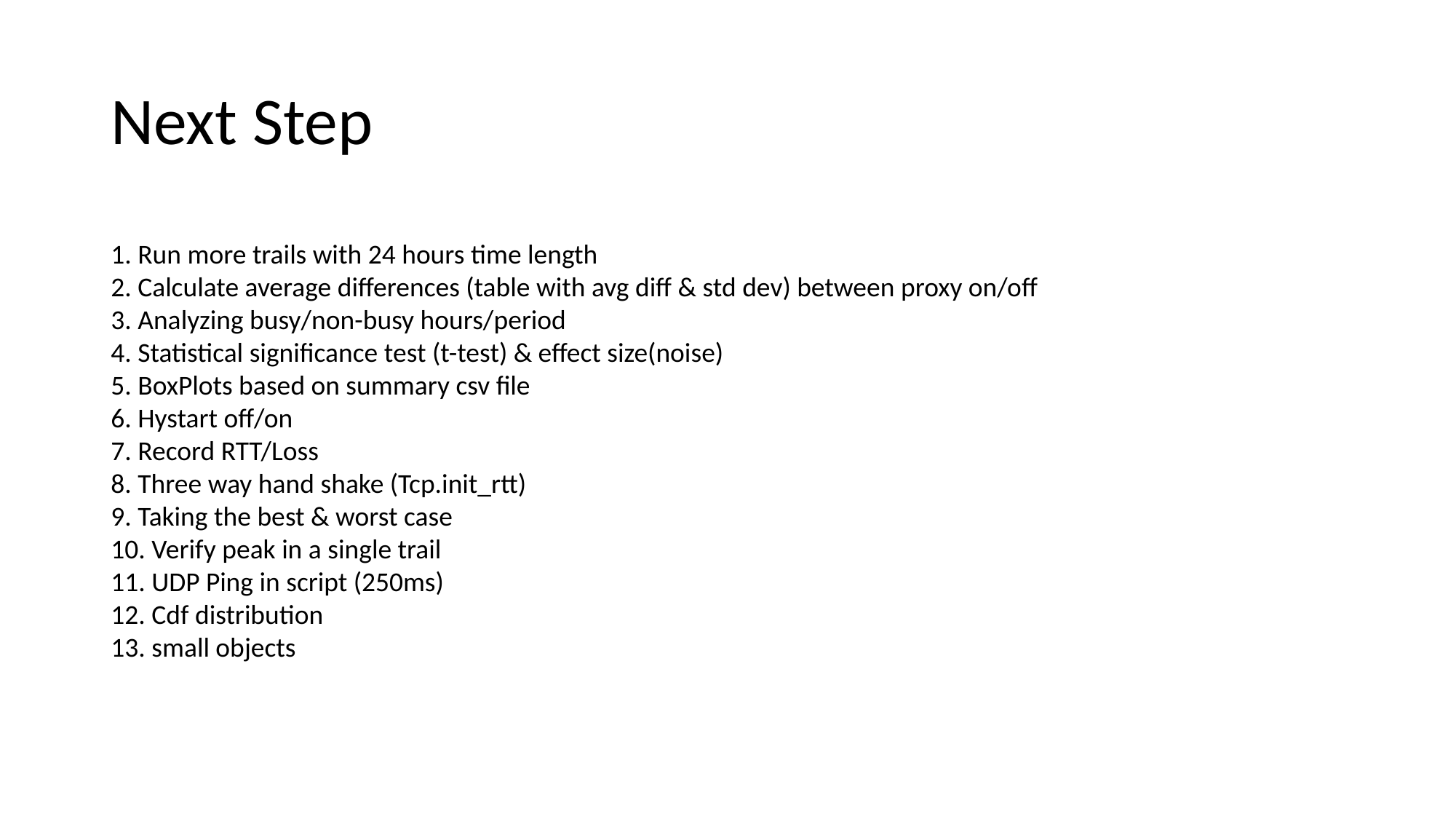

# Next Step
1. Run more trails with 24 hours time length
2. Calculate average differences (table with avg diff & std dev) between proxy on/off
3. Analyzing busy/non-busy hours/period
4. Statistical significance test (t-test) & effect size(noise)
5. BoxPlots based on summary csv file
6. Hystart off/on
7. Record RTT/Loss
8. Three way hand shake (Tcp.init_rtt)
9. Taking the best & worst case
10. Verify peak in a single trail
11. UDP Ping in script (250ms)
12. Cdf distribution
13. small objects